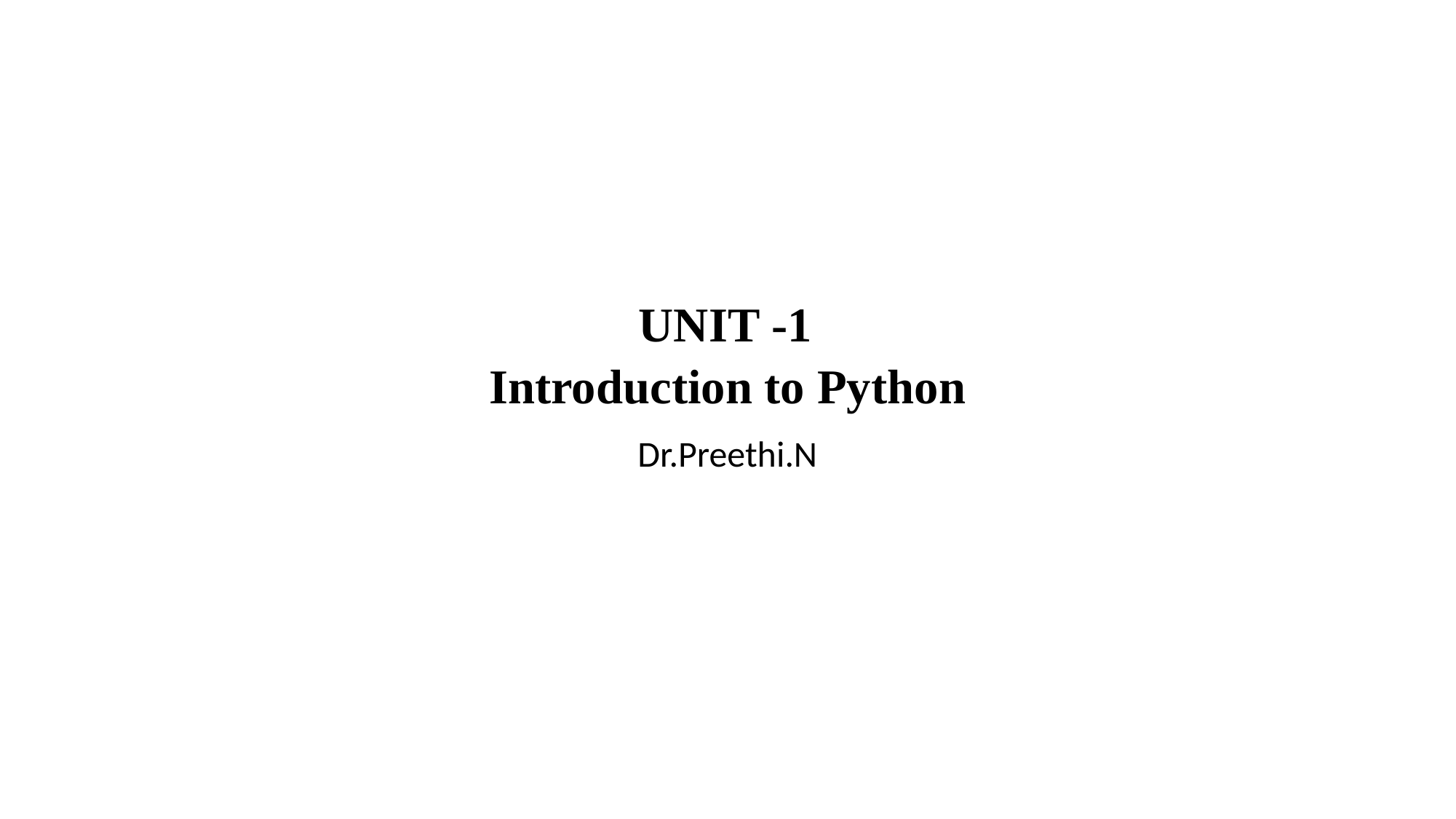

# UNIT -1 				Introduction to Python
Dr.Preethi.N